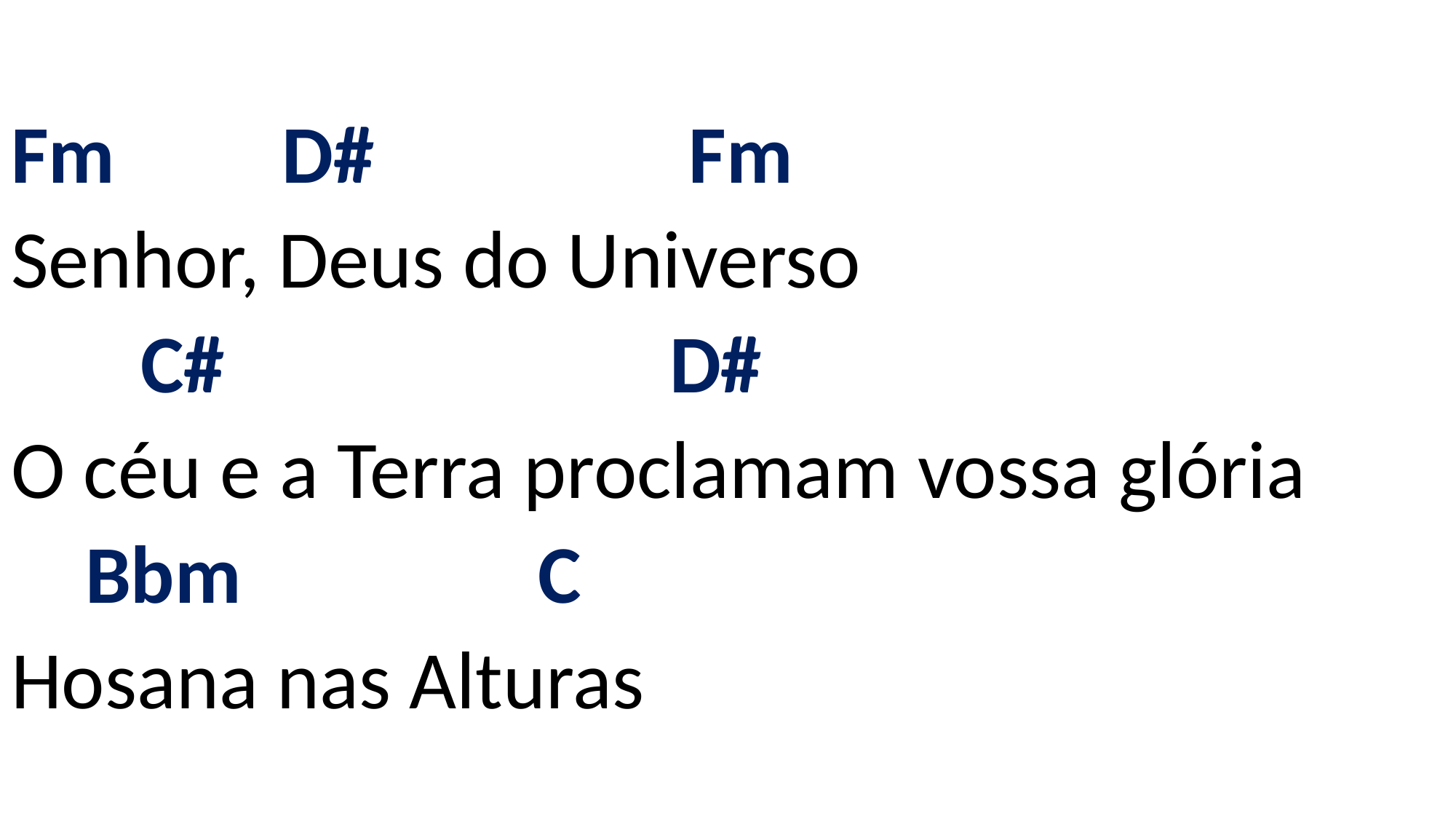

# Fm         D#                 Fm Senhor, Deus do Universo C#                        D# O céu e a Terra proclamam vossa glória Bbm                C Hosana nas Alturas